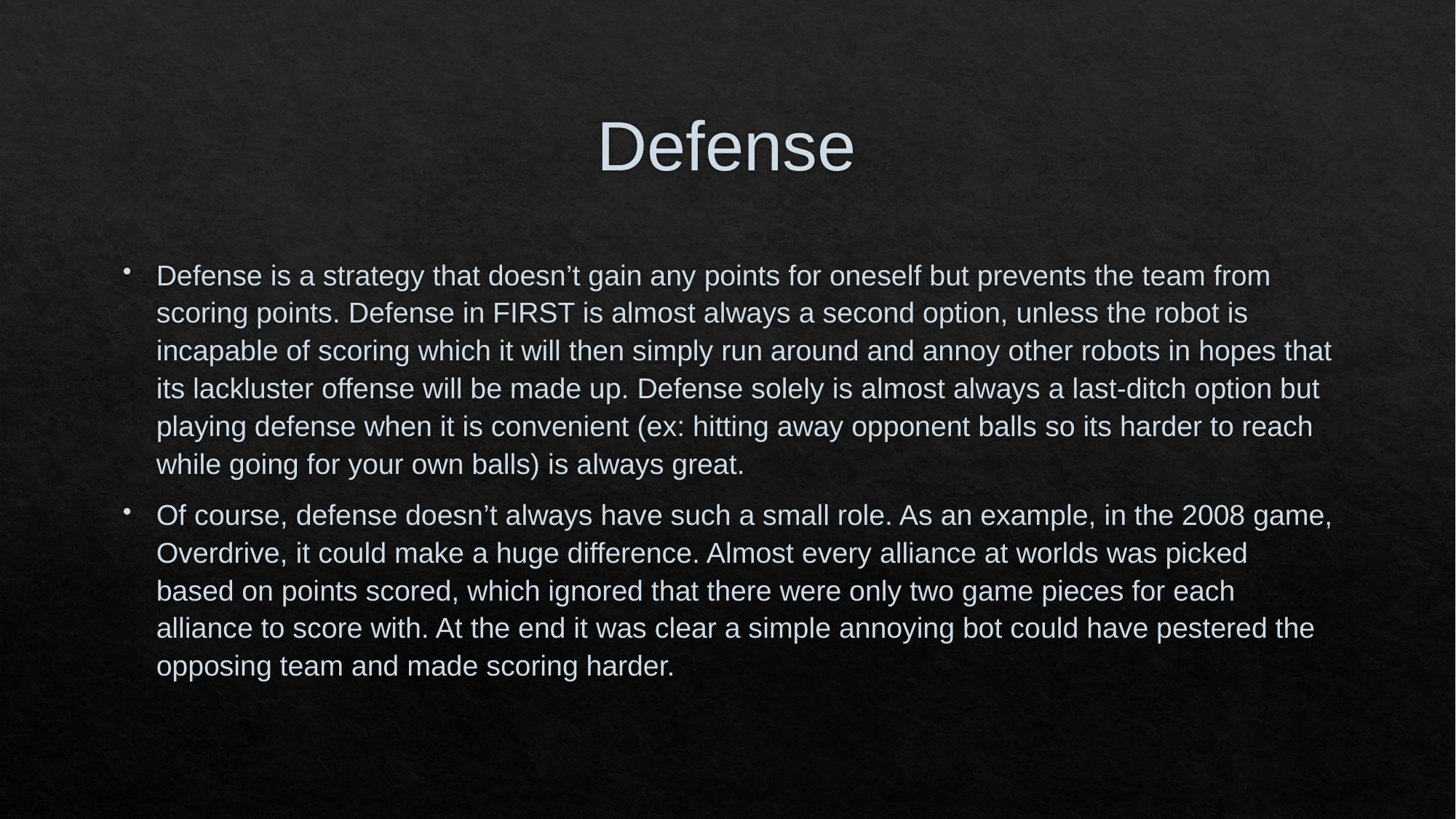

# Defense
Defense is a strategy that doesn’t gain any points for oneself but prevents the team from scoring points. Defense in FIRST is almost always a second option, unless the robot is incapable of scoring which it will then simply run around and annoy other robots in hopes that its lackluster offense will be made up. Defense solely is almost always a last-ditch option but playing defense when it is convenient (ex: hitting away opponent balls so its harder to reach while going for your own balls) is always great.
Of course, defense doesn’t always have such a small role. As an example, in the 2008 game, Overdrive, it could make a huge difference. Almost every alliance at worlds was picked based on points scored, which ignored that there were only two game pieces for each alliance to score with. At the end it was clear a simple annoying bot could have pestered the opposing team and made scoring harder.